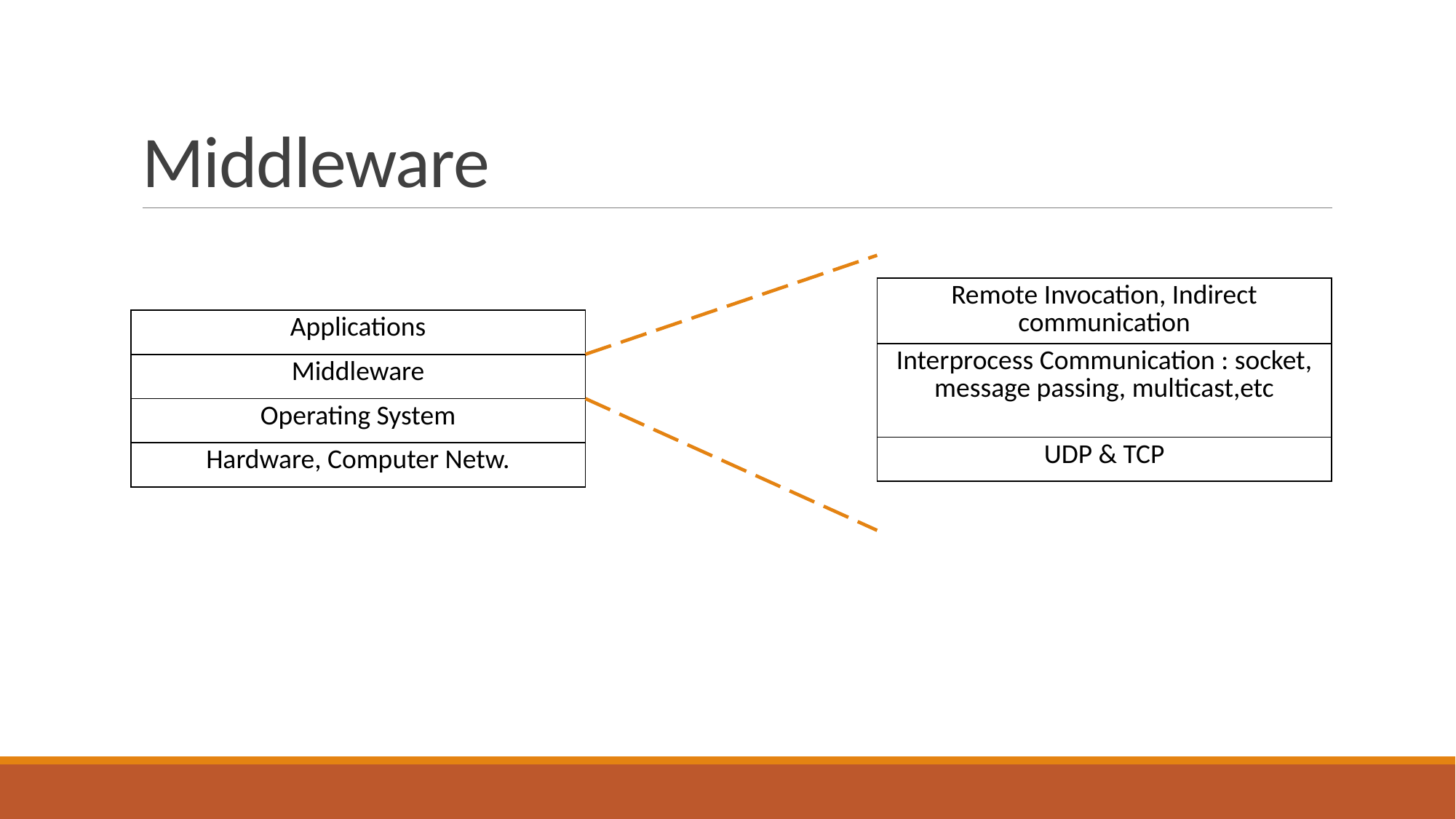

# Middleware
| Remote Invocation, Indirect communication |
| --- |
| Interprocess Communication : socket, message passing, multicast,etc |
| UDP & TCP |
| Applications |
| --- |
| Middleware |
| Operating System |
| Hardware, Computer Netw. |